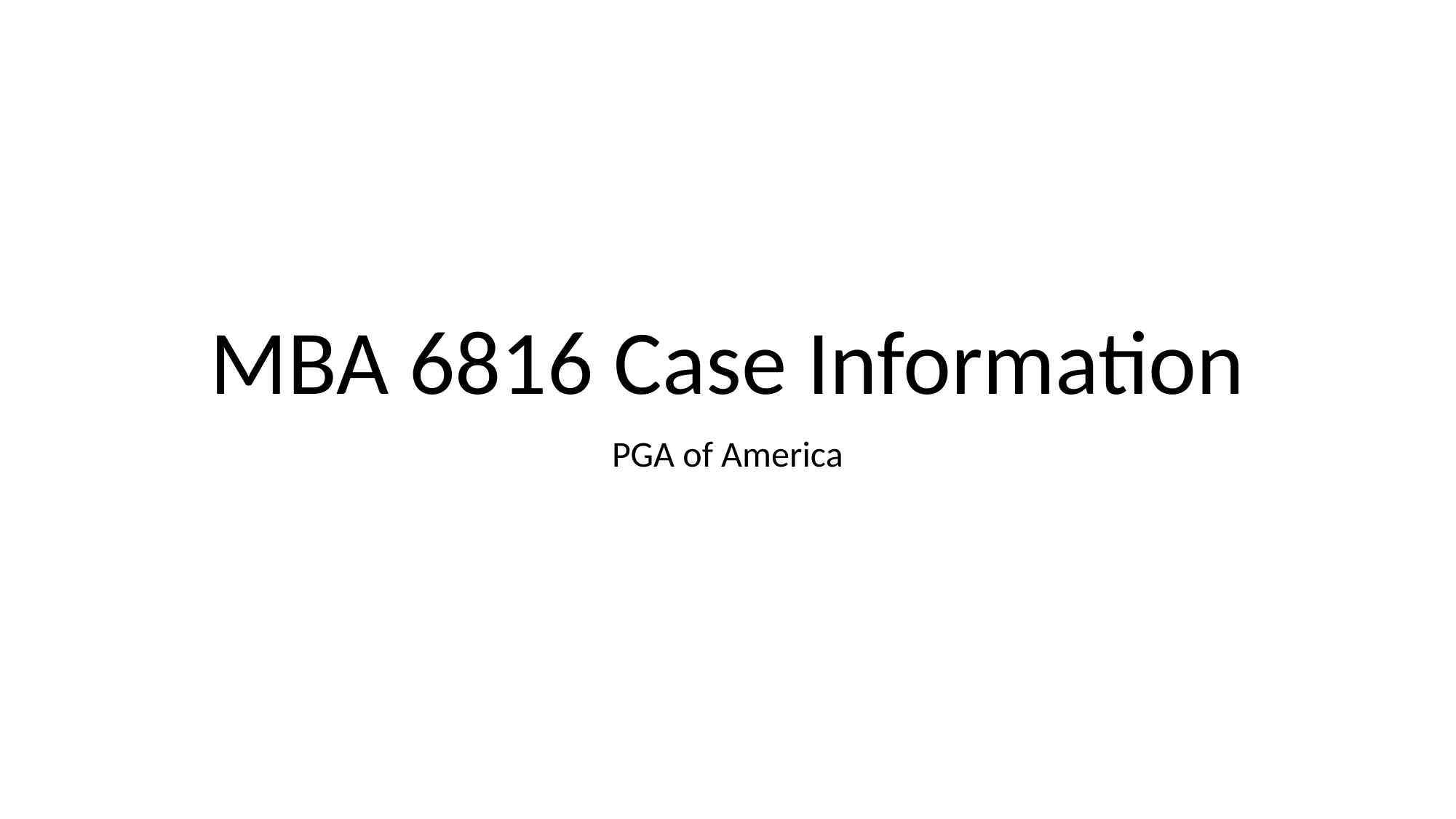

# MBA 6816 Case Information
PGA of America